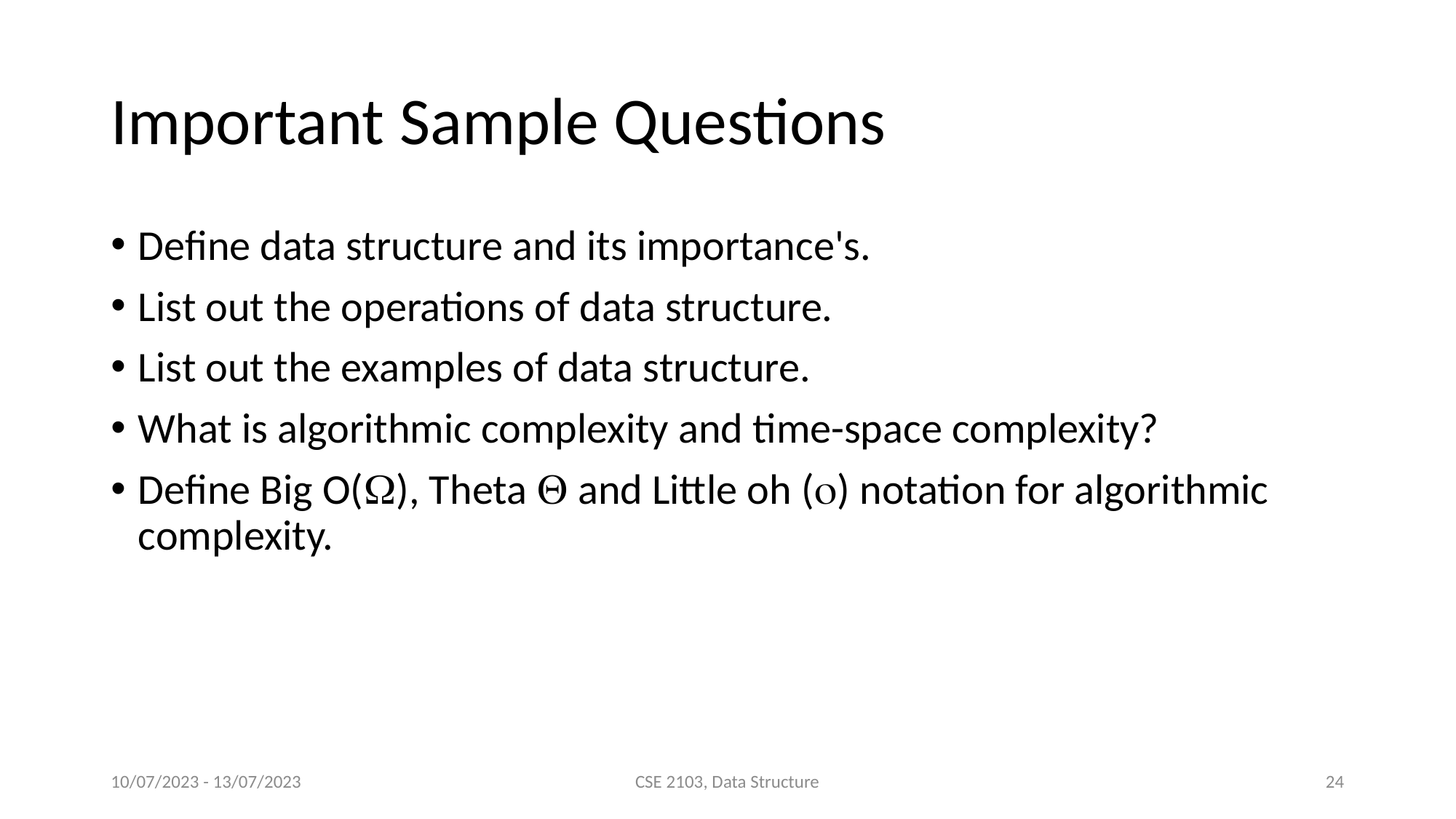

# Important Sample Questions
Define data structure and its importance's.
List out the operations of data structure.
List out the examples of data structure.
What is algorithmic complexity and time-space complexity?
Define Big O(Ω), Theta Θ and Little oh (ο) notation for algorithmic complexity.
10/07/2023 - 13/07/2023
CSE 2103, Data Structure
24